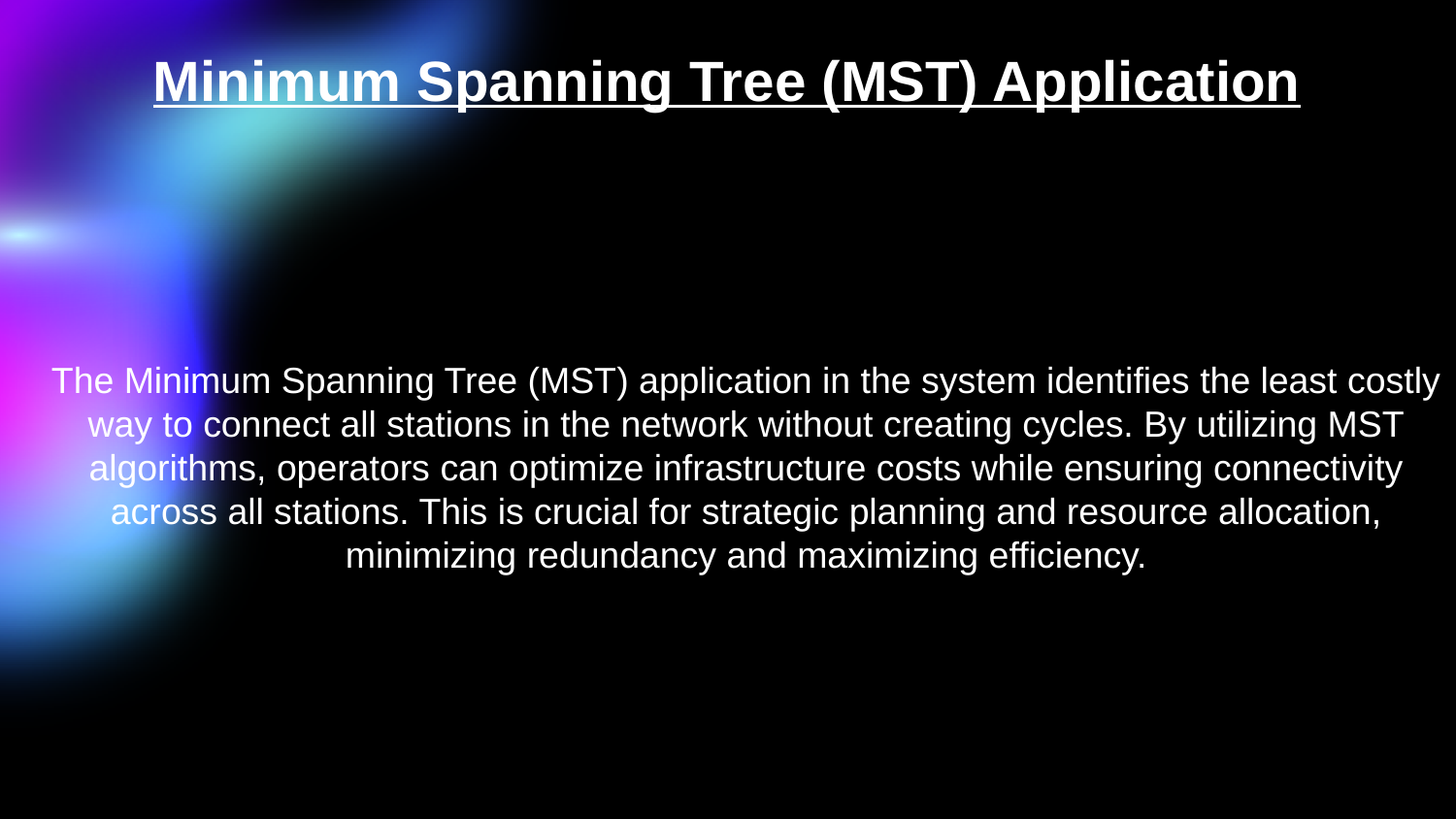

# Minimum Spanning Tree (MST) Application
The Minimum Spanning Tree (MST) application in the system identifies the least costly way to connect all stations in the network without creating cycles. By utilizing MST algorithms, operators can optimize infrastructure costs while ensuring connectivity across all stations. This is crucial for strategic planning and resource allocation, minimizing redundancy and maximizing efficiency.